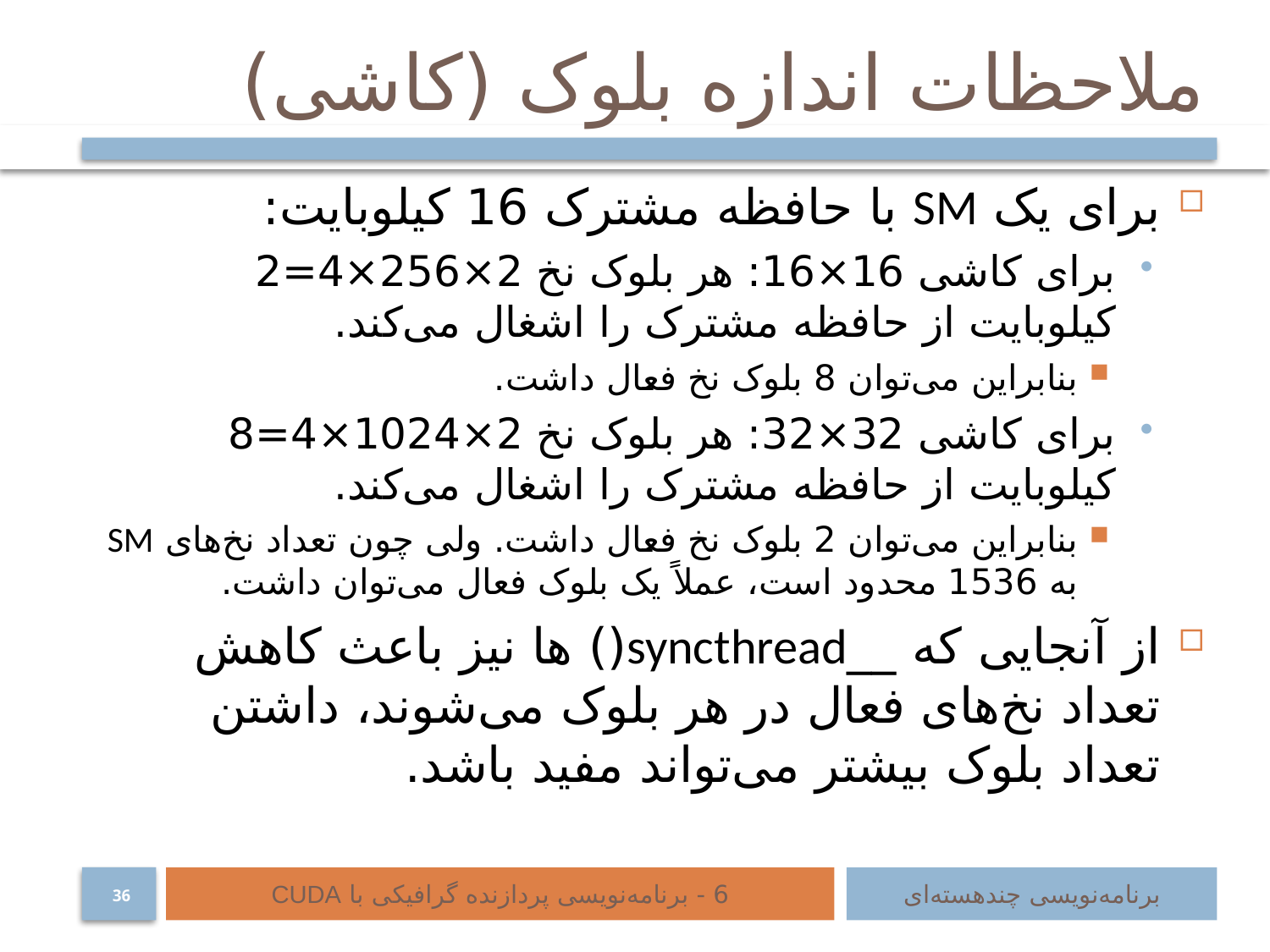

# ملاحظات اندازه بلوک (کاشی)
برای یک SM با حافظه مشترک 16 کیلوبایت:
برای کاشی 16×16: هر بلوک نخ 2×256×4=2 کیلوبایت از حافظه مشترک را اشغال می‌کند.
بنابراین می‌توان 8 بلوک نخ فعال داشت.
برای کاشی 32×32: هر بلوک نخ 2×1024×4=8 کیلوبایت از حافظه مشترک را اشغال می‌کند.
بنابراین می‌توان 2 بلوک نخ فعال داشت. ولی چون تعداد نخ‌های SM به 1536 محدود است، عملاً یک بلوک فعال می‌توان داشت.
از آنجایی که __syncthread() ها نیز باعث کاهش تعداد نخ‌های فعال در هر بلوک می‌شوند، داشتن تعداد بلوک بیشتر می‌تواند مفید باشد.
6 - برنامه‌نویسی پردازنده گرافیکی با CUDA
برنامه‌نویسی چند‌هسته‌ای
36